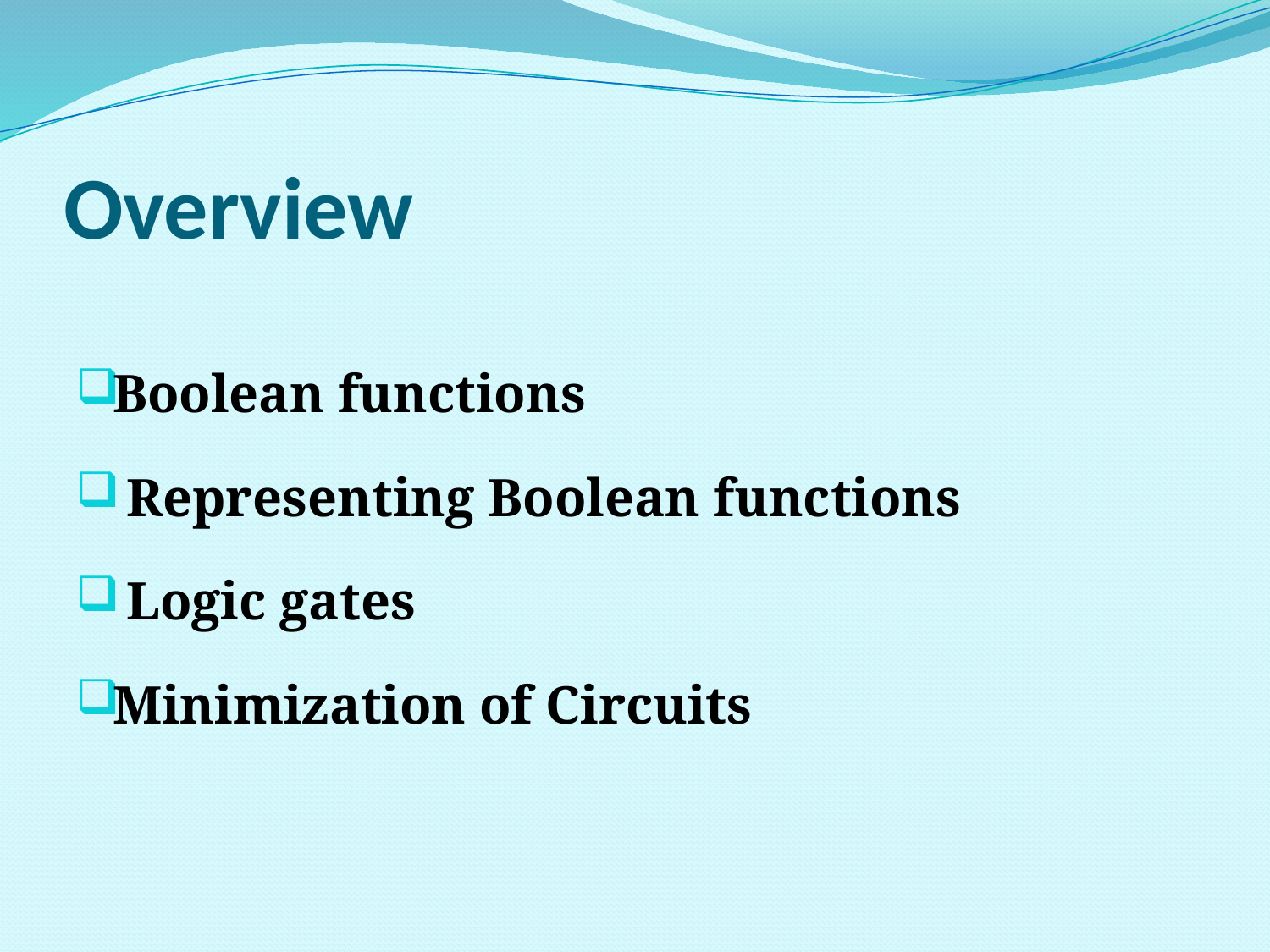

# Overview
Boolean functions
 Representing Boolean functions
 Logic gates
Minimization of Circuits